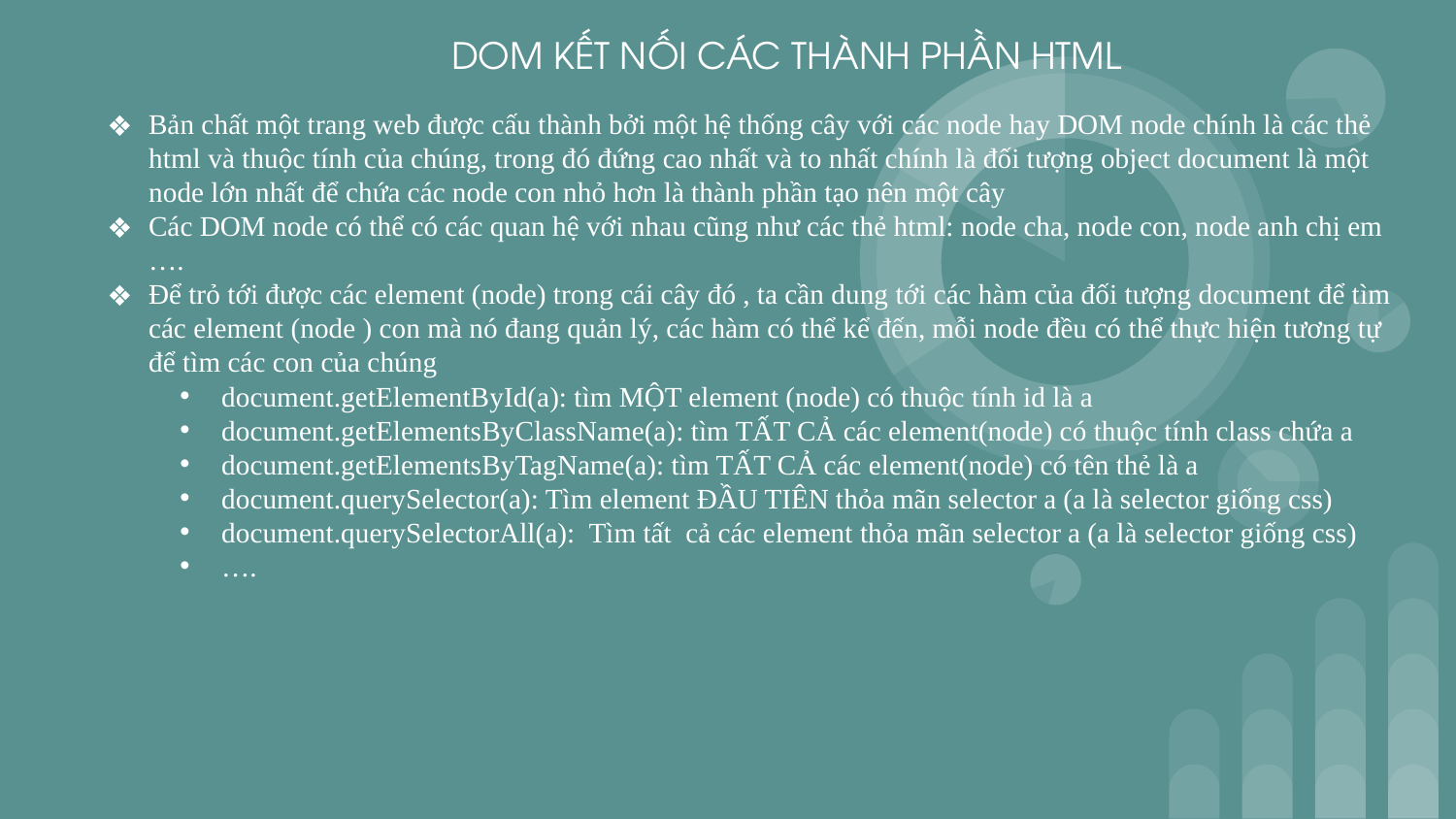

DOM KẾT NỐI CÁC THÀNH PHẦN HTML
# Bản chất một trang web được cấu thành bởi một hệ thống cây với các node hay DOM node chính là các thẻ html và thuộc tính của chúng, trong đó đứng cao nhất và to nhất chính là đối tượng object document là một node lớn nhất để chứa các node con nhỏ hơn là thành phần tạo nên một cây
Các DOM node có thể có các quan hệ với nhau cũng như các thẻ html: node cha, node con, node anh chị em ….
Để trỏ tới được các element (node) trong cái cây đó , ta cần dung tới các hàm của đối tượng document để tìm các element (node ) con mà nó đang quản lý, các hàm có thể kể đến, mỗi node đều có thể thực hiện tương tự để tìm các con của chúng
document.getElementById(a): tìm MỘT element (node) có thuộc tính id là a
document.getElementsByClassName(a): tìm TẤT CẢ các element(node) có thuộc tính class chứa a
document.getElementsByTagName(a): tìm TẤT CẢ các element(node) có tên thẻ là a
document.querySelector(a): Tìm element ĐẦU TIÊN thỏa mãn selector a (a là selector giống css)
document.querySelectorAll(a):  Tìm tất  cả các element thỏa mãn selector a (a là selector giống css)
….